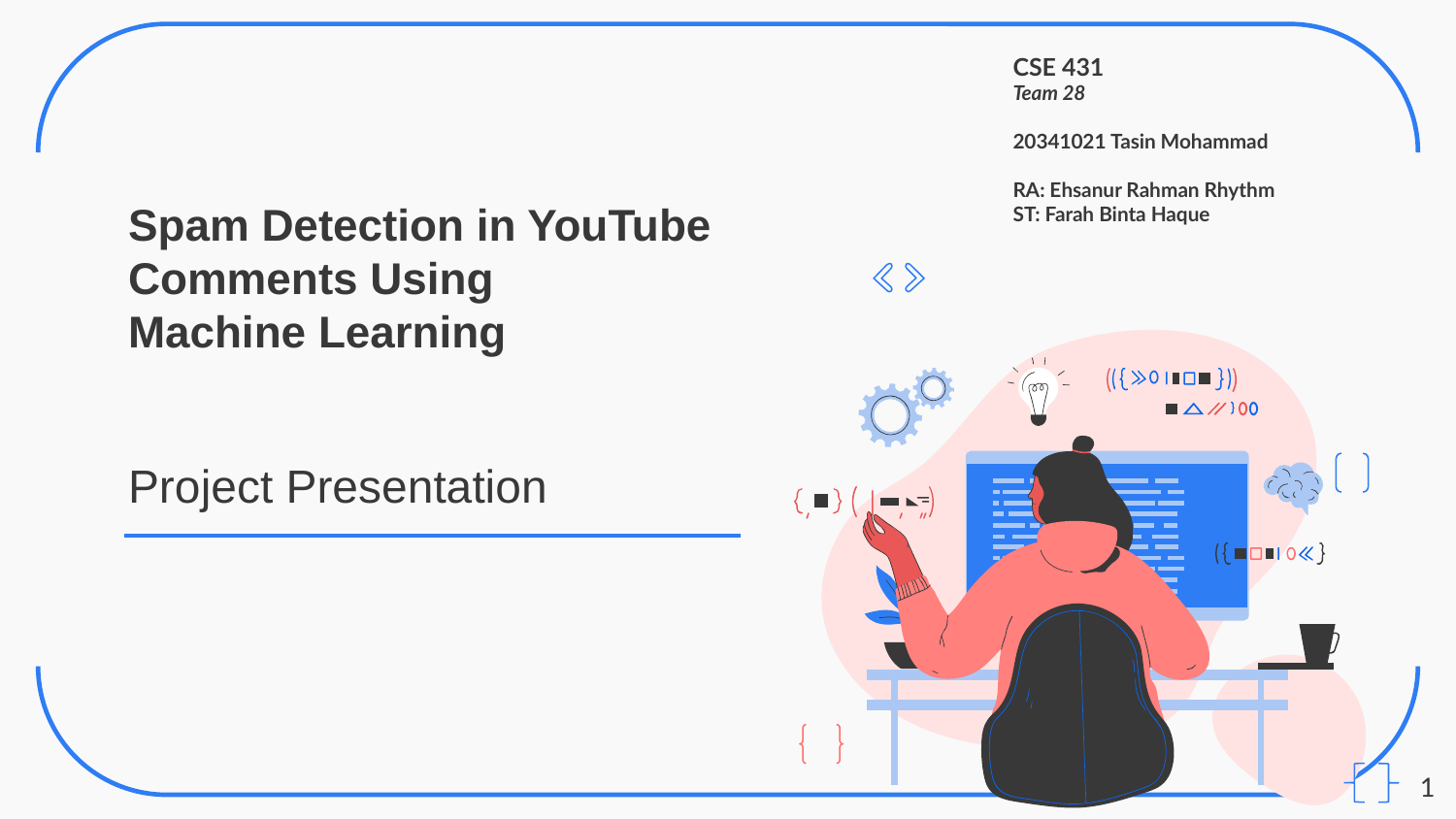

CSE 431
Team 28

20341021 Tasin Mohammad

RA: Ehsanur Rahman Rhythm
ST: Farah Binta Haque

# Spam Detection in YouTube Comments Using
Machine Learning

Project Presentation

1